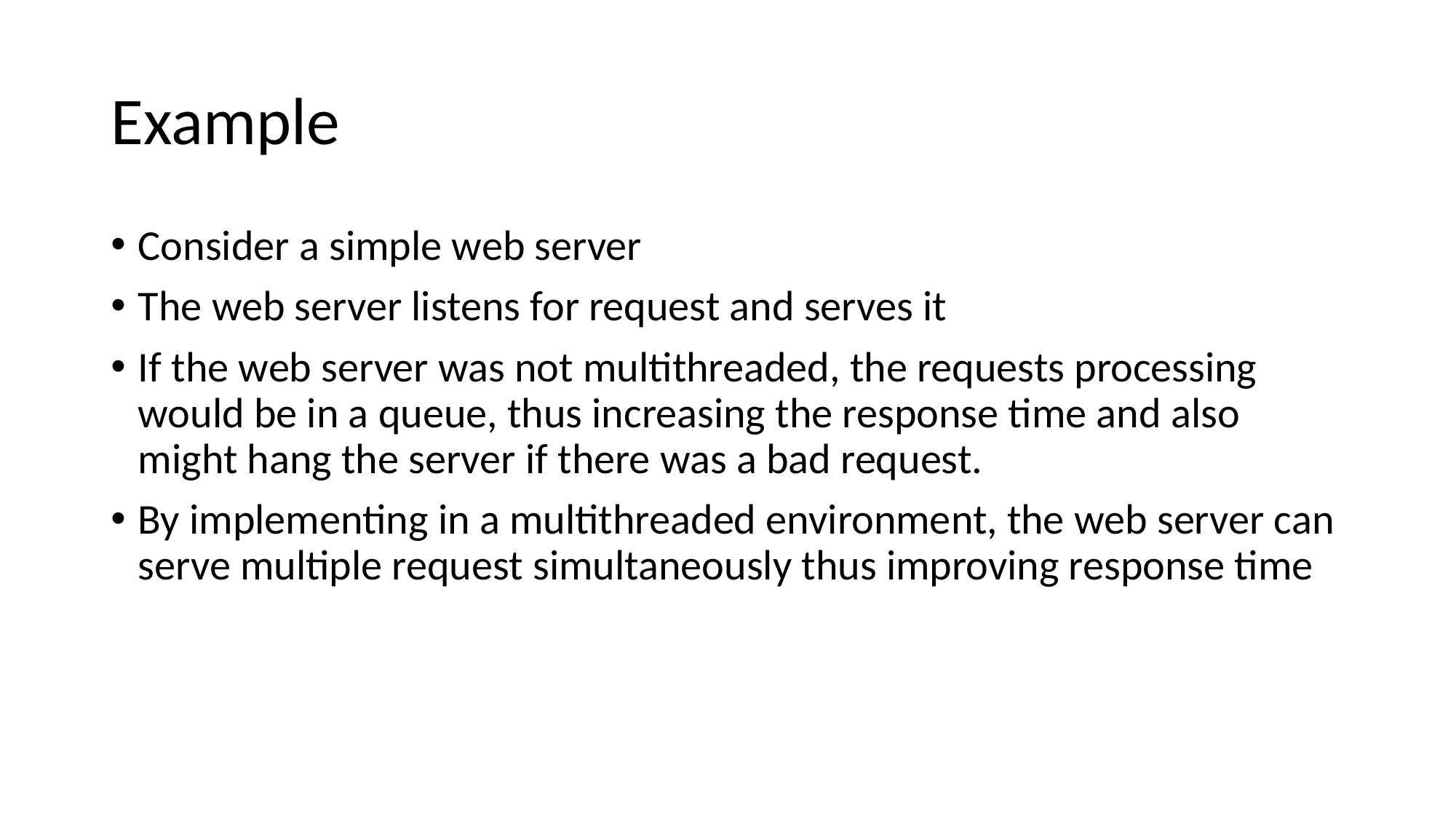

# Example
Consider a simple web server
The web server listens for request and serves it
If the web server was not multithreaded, the requests processing would be in a queue, thus increasing the response time and also might hang the server if there was a bad request.
By implementing in a multithreaded environment, the web server can serve multiple request simultaneously thus improving response time